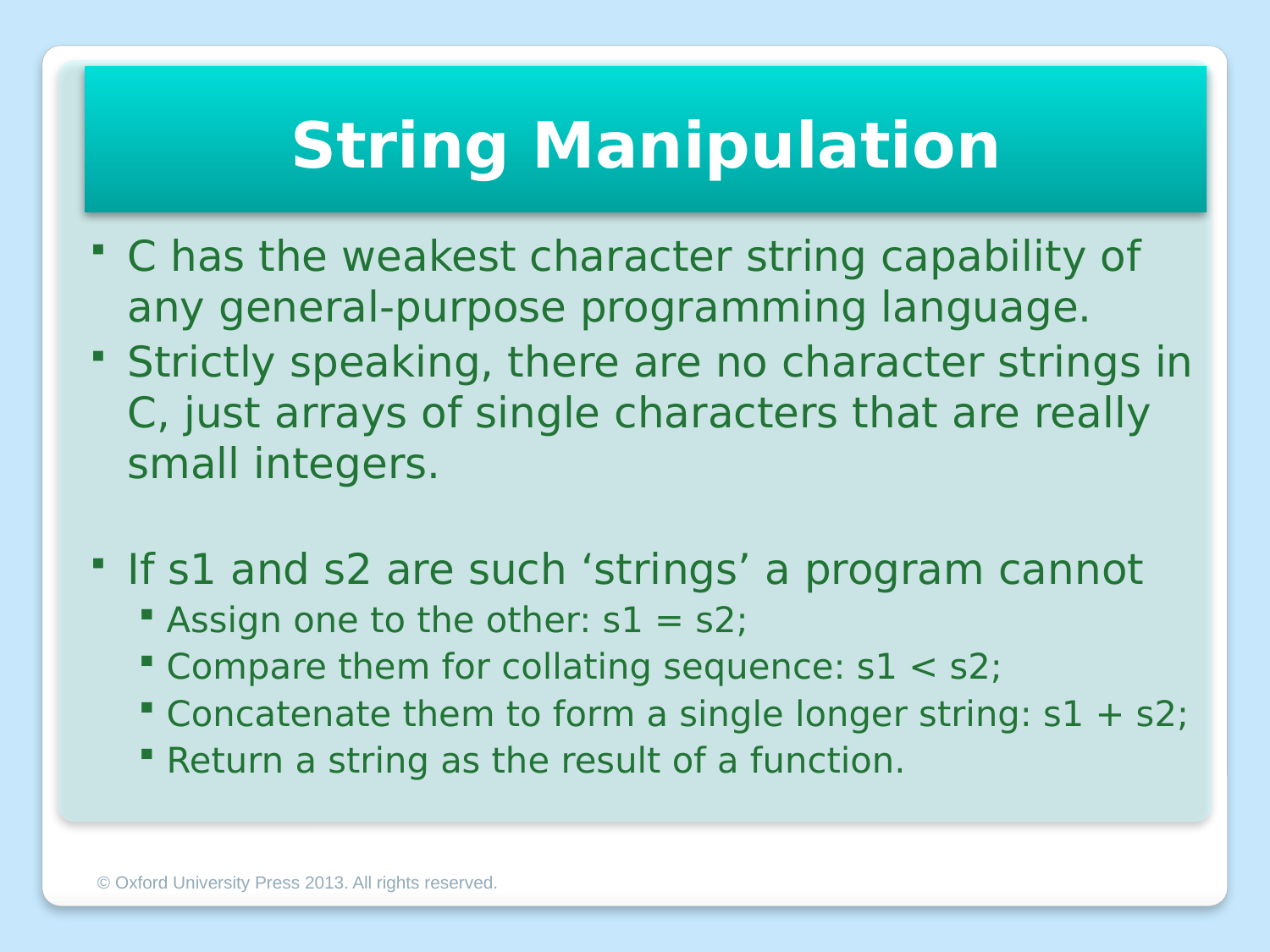

# String Manipulation
C has the weakest character string capability of any general-purpose programming language.
Strictly speaking, there are no character strings in C, just arrays of single characters that are really small integers.
If s1 and s2 are such ‘strings’ a program cannot
Assign one to the other: s1 = s2;
Compare them for collating sequence: s1 < s2;
Concatenate them to form a single longer string: s1 + s2;
Return a string as the result of a function.
© Oxford University Press 2013. All rights reserved.